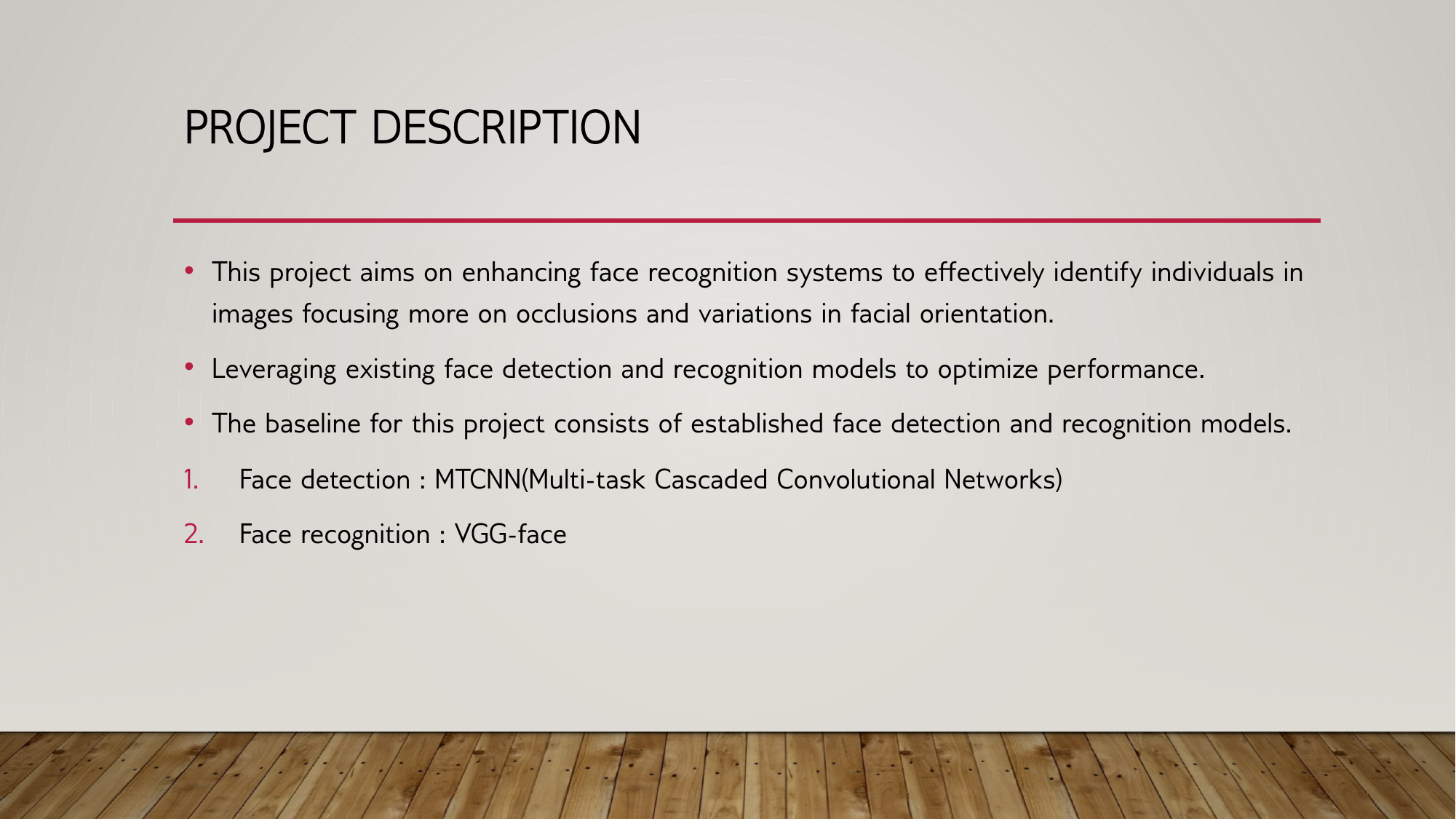

# Project description
This project aims on enhancing face recognition systems to effectively identify individuals in images focusing more on occlusions and variations in facial orientation.
Leveraging existing face detection and recognition models to optimize performance.
The baseline for this project consists of established face detection and recognition models.
Face detection : MTCNN(Multi-task Cascaded Convolutional Networks)
Face recognition : VGG-face